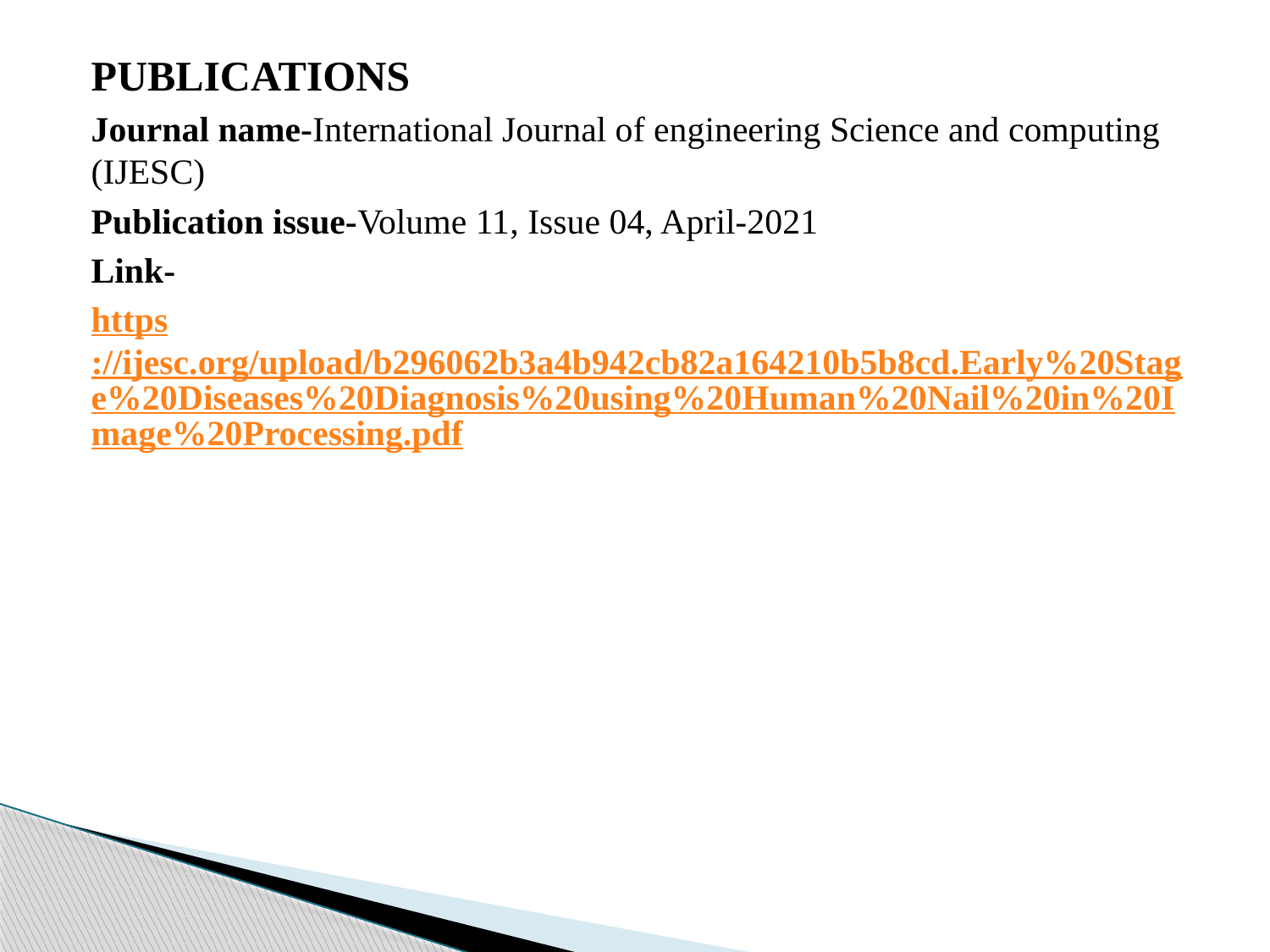

PUBLICATIONS
Journal name-International Journal of engineering Science and computing (IJESC)
Publication issue-Volume 11, Issue 04, April-2021
Link-
https://ijesc.org/upload/b296062b3a4b942cb82a164210b5b8cd.Early%20Stage%20Diseases%20Diagnosis%20using%20Human%20Nail%20in%20Image%20Processing.pdf